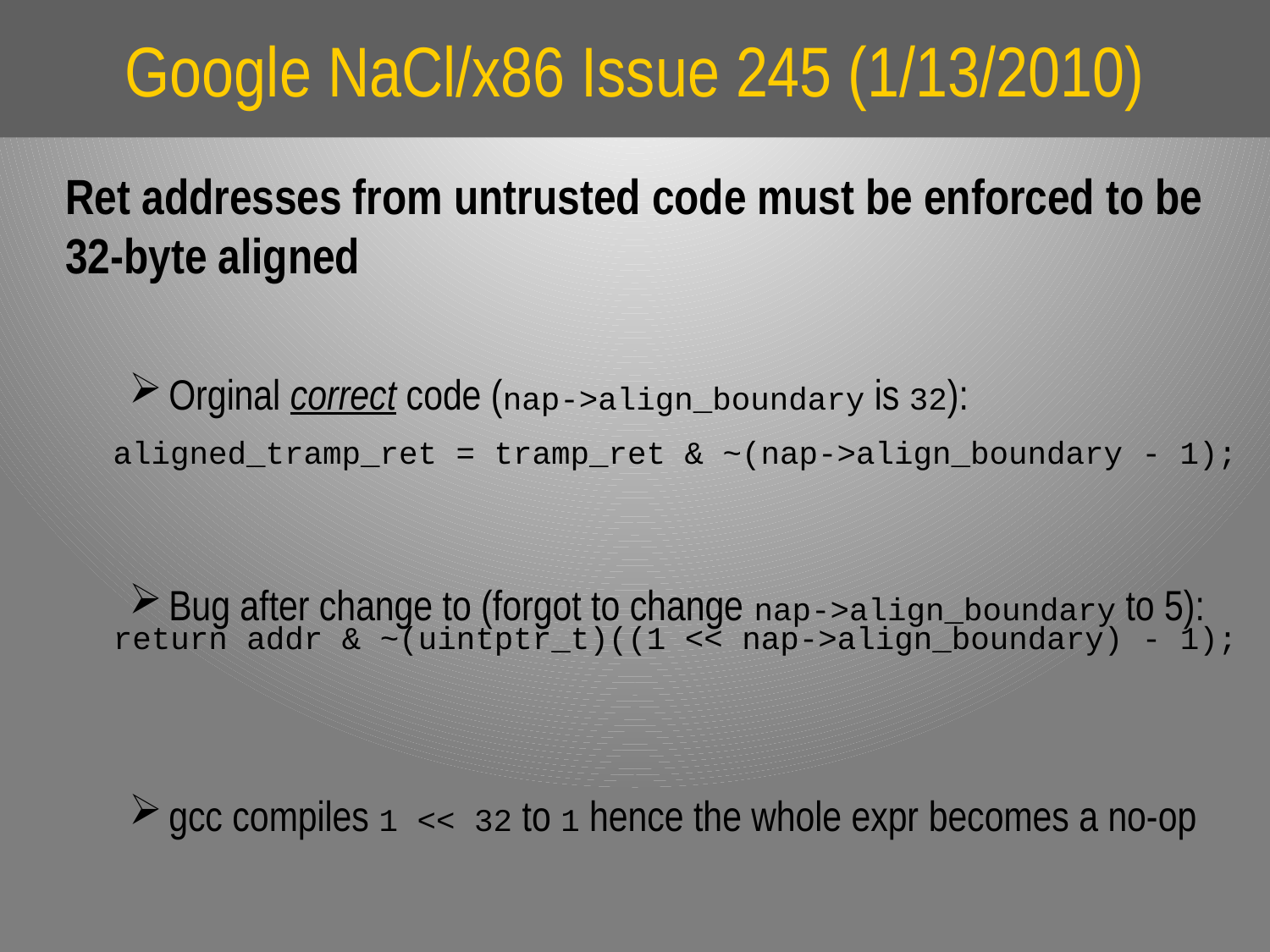

# Google NaCl/x86 Issue 245 (1/13/2010)
Ret addresses from untrusted code must be enforced to be 32-byte aligned

Orginal correct code (nap->align_boundary is 32):

Bug after change to (forgot to change nap->align_boundary to 5):

gcc compiles 1 << 32 to 1 hence the whole expr becomes a no-op

aligned_tramp_ret = tramp_ret & ~(nap->align_boundary - 1);
return addr & ~(uintptr_t)((1 << nap->align_boundary) - 1);